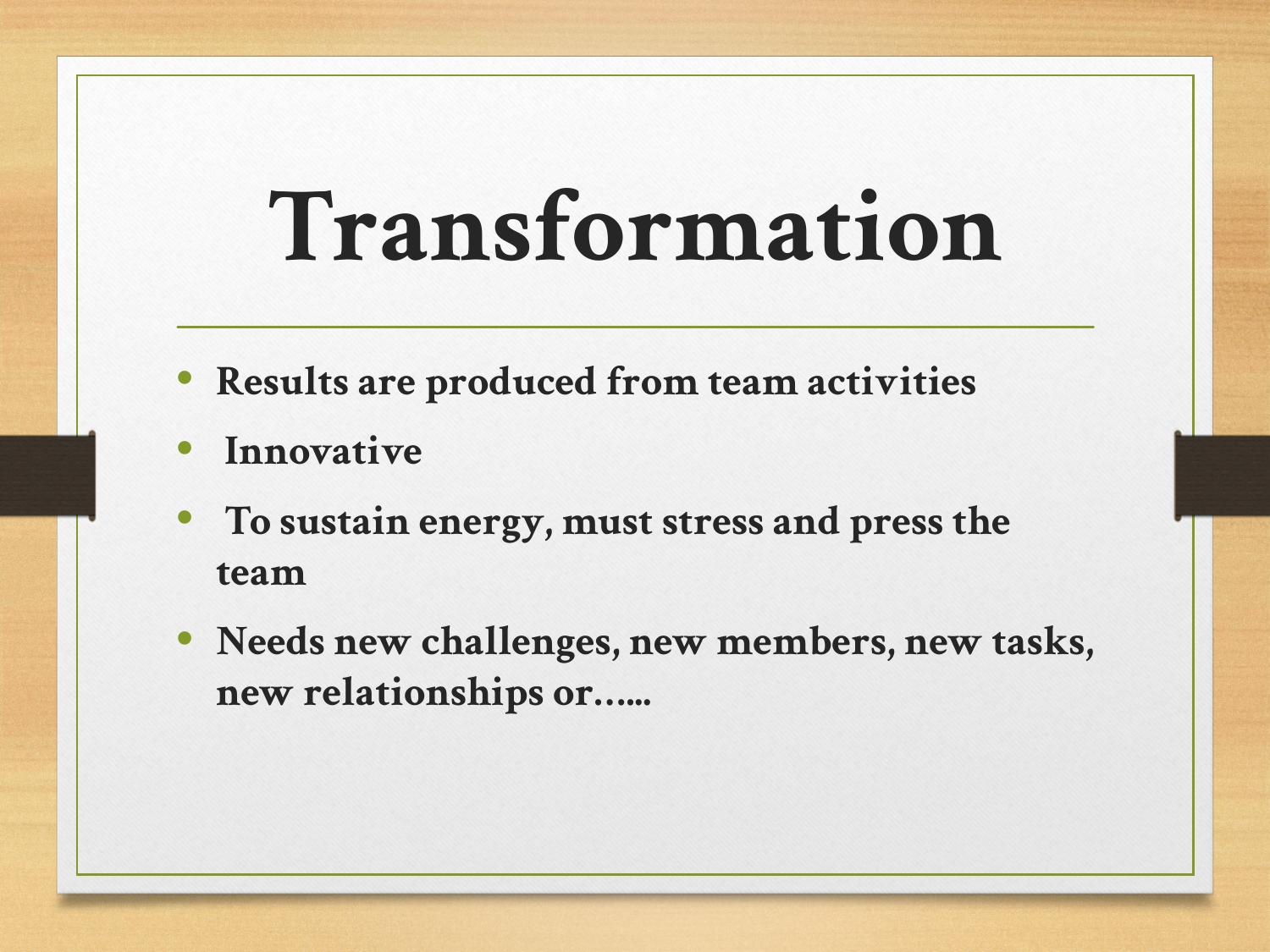

# Transformation
Results are produced from team activities
 Innovative
 To sustain energy, must stress and press the team
Needs new challenges, new members, new tasks, new relationships or…...